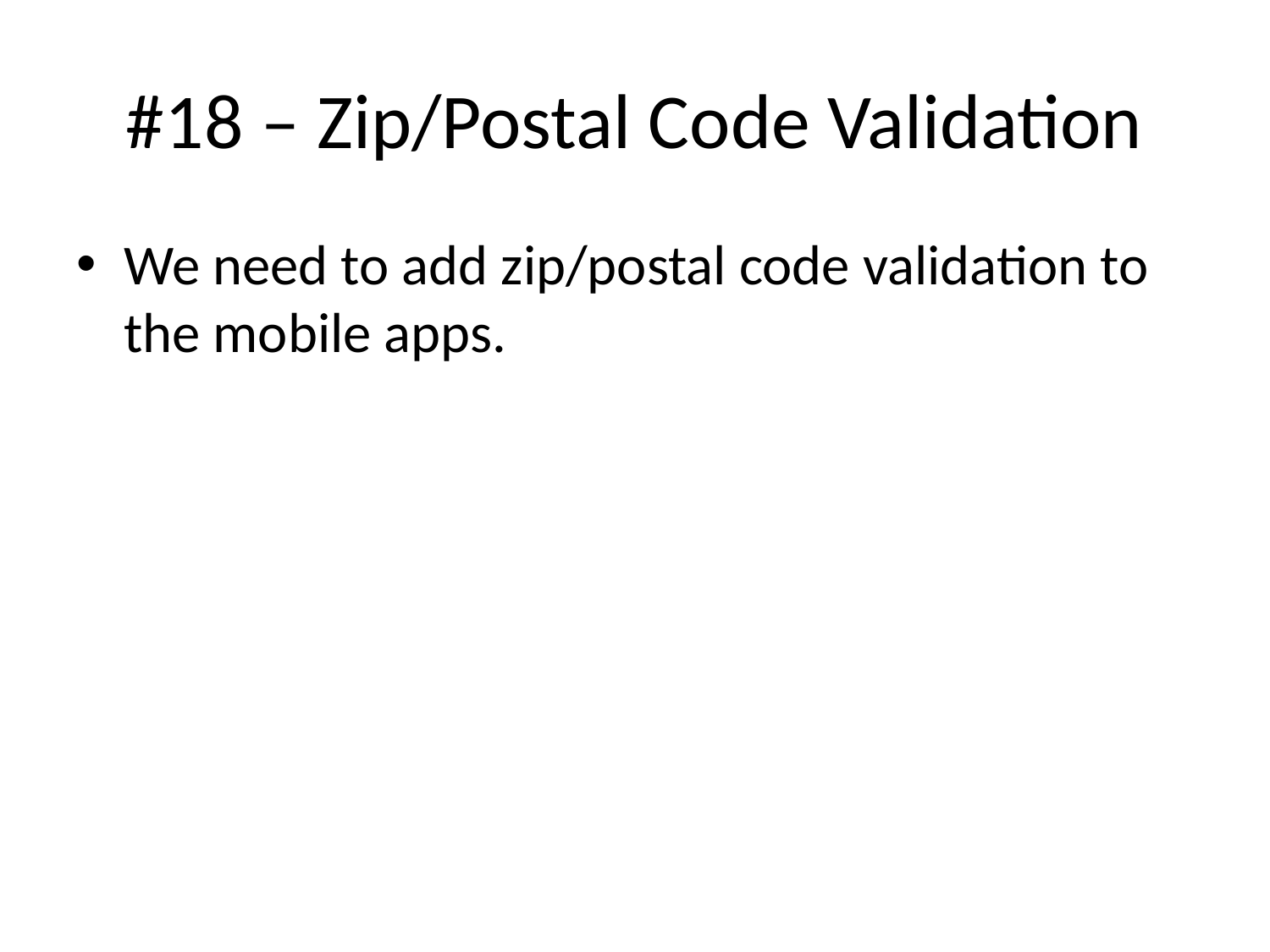

# #18 – Zip/Postal Code Validation
We need to add zip/postal code validation to the mobile apps.